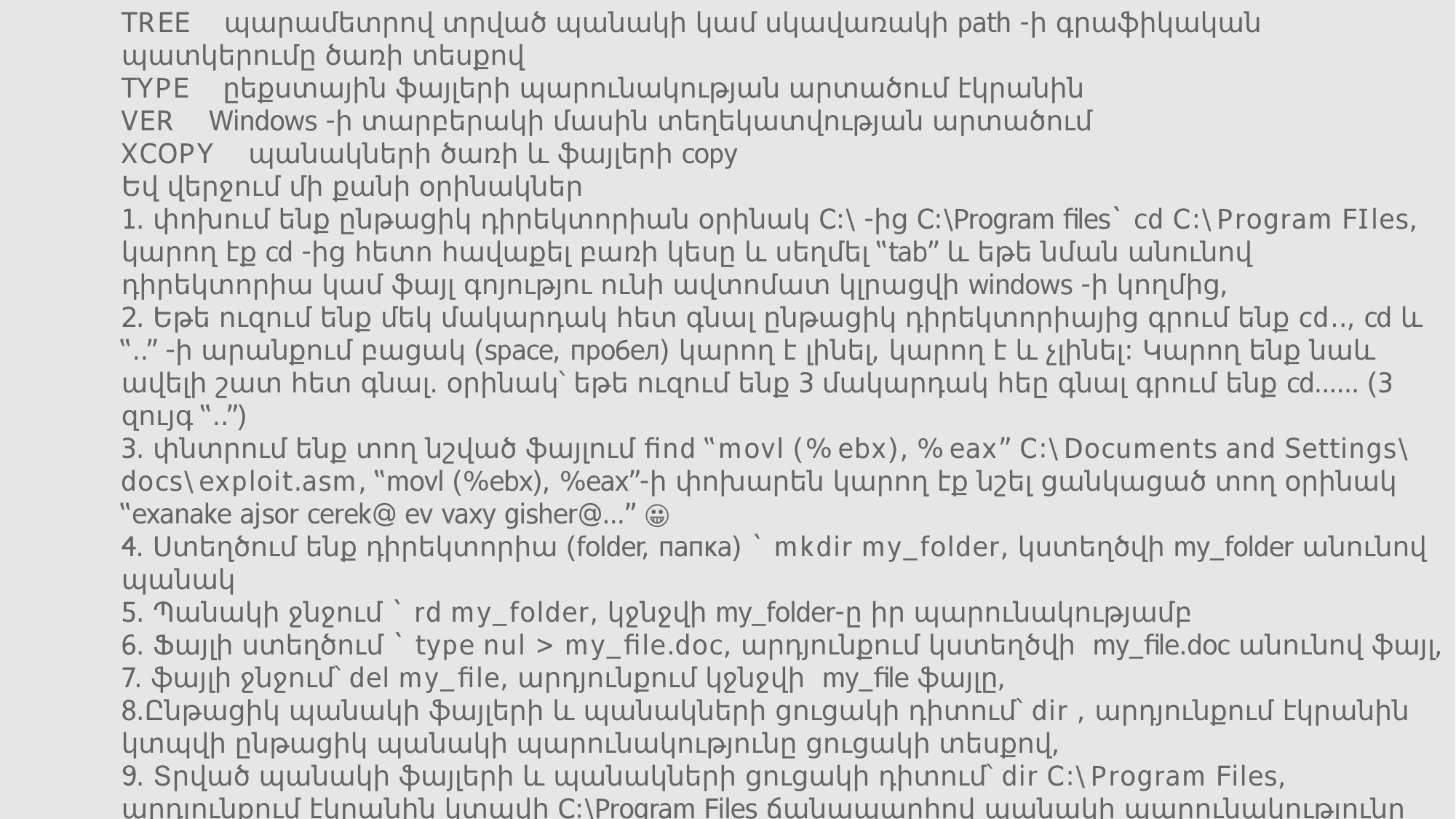

TREE    պարամետրով տրված պանակի կամ սկավառակի path -ի գրաֆիկական պատկերումը ծառի տեսքով
TYPE    ըեքստային ֆայլերի պարունակության արտածում էկրանին
VER    Windows -ի տարբերակի մասին տեղեկատվության արտածում
XCOPY    պանակների ծառի և ֆայլերի copy
Եվ վերջում մի քանի օրինակներ
1. փոխում ենք ընթացիկ դիրեկտորիան օրինակ C:\ -ից C:\Program files` cd C:\Program FIles, կարող էք cd -ից հետո հավաքել բառի կեսը և սեղմել “tab” և եթե նման անունով դիրեկտորիա կամ ֆայլ գոյությու ունի ավտոմատ կլրացվի windows -ի կողմից,
2. Եթե ուզում ենք մեկ մակարդակ հետ գնալ ընթացիկ դիրեկտորիայից գրում ենք cd.., cd և “..” -ի արանքում բացակ (space, пробел) կարող է լինել, կարող է և չլինել: Կարող ենք նաև ավելի շատ հետ գնալ. օրինակ՝ եթե ուզում ենք 3 մակարդակ հեը գնալ գրում ենք cd…… (3 զույգ “..”)
3. փնտրում ենք տող նշված ֆայլում find “movl (%ebx), %eax” C:\Documents and Settings\docs\exploit.asm, “movl (%ebx), %eax”-ի փոխարեն կարող էք նշել ցանկացած տող օրինակ “exanake ajsor cerek@ ev vaxy gisher@…” 😀
4. Ստեղծում ենք դիրեկտորիա (folder, папка) ` mkdir my_folder, կստեղծվի my_folder անունով պանակ
5. Պանակի ջնջում ` rd my_folder, կջնջվի my_folder-ը իր պարունակությամբ
6. Ֆայլի ստեղծում ` type nul > my_file.doc, արդյունքում կստեղծվի  my_file.doc անունով ֆայլ,
7. ֆայլի ջնջում՝ del my_file, արդյունքում կջնջվի  my_file ֆայլը,
8.Ընթացիկ պանակի ֆայլերի և պանակների ցուցակի դիտում՝ dir , արդյունքում էկրանին կտպվի ընթացիկ պանակի պարունակությունը ցուցակի տեսքով,
9. Տրված պանակի ֆայլերի և պանակների ցուցակի դիտում՝ dir C:\Program Files, արդյունքում էկրանին կտպվի C:\Program Files ճանապարհով պանակի պարունակությունը ցուցակի տեսքով,